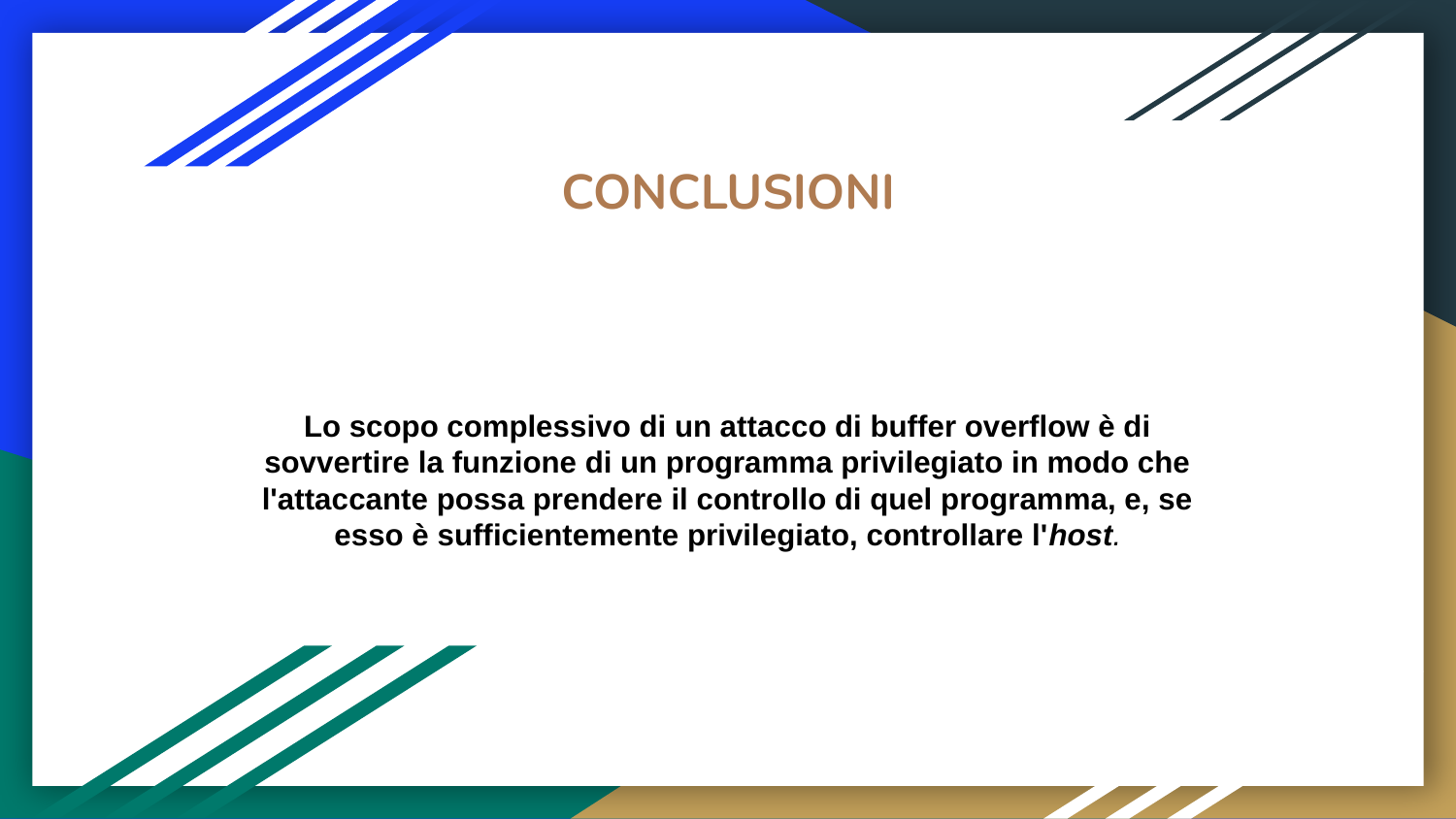

# CONCLUSIONI
Lo scopo complessivo di un attacco di buffer overflow è di sovvertire la funzione di un programma privilegiato in modo che l'attaccante possa prendere il controllo di quel programma, e, se esso è sufficientemente privilegiato, controllare l'host.